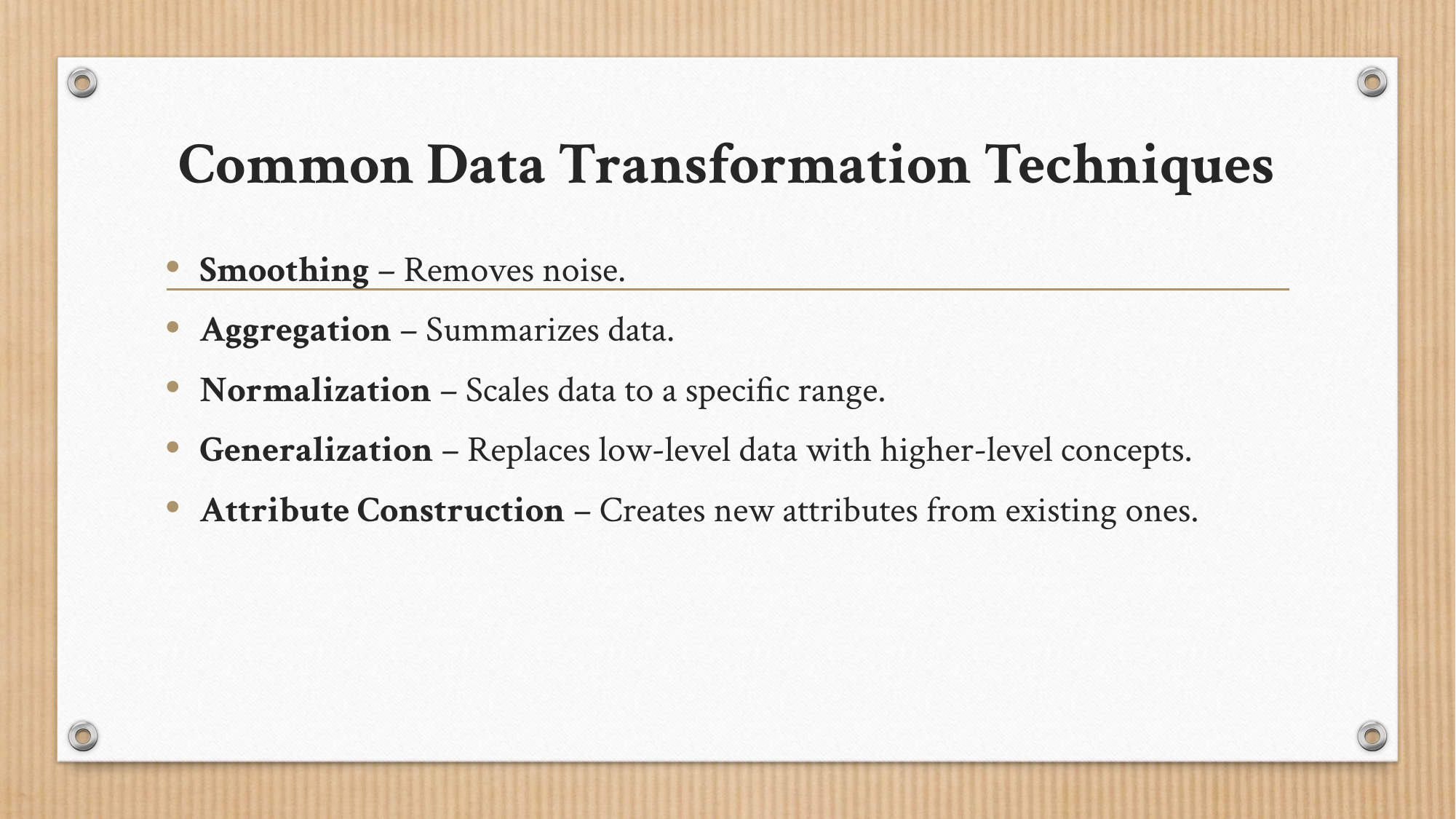

# Common Data Transformation Techniques
Smoothing – Removes noise.
Aggregation – Summarizes data.
Normalization – Scales data to a specific range.
Generalization – Replaces low-level data with higher-level concepts.
Attribute Construction – Creates new attributes from existing ones.